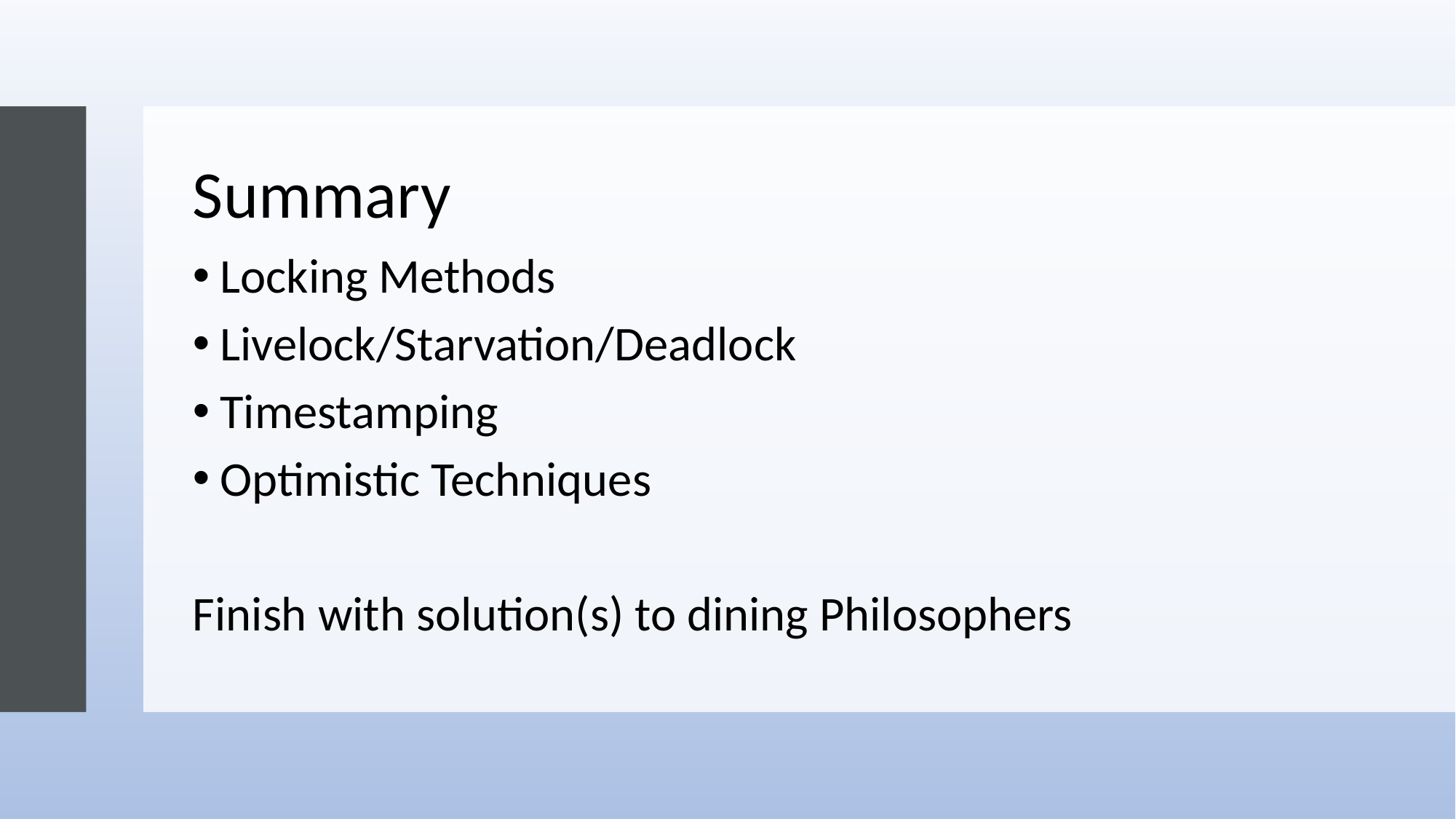

# Summary
Locking Methods
Livelock/Starvation/Deadlock
Timestamping
Optimistic Techniques

Finish with solution(s) to dining Philosophers